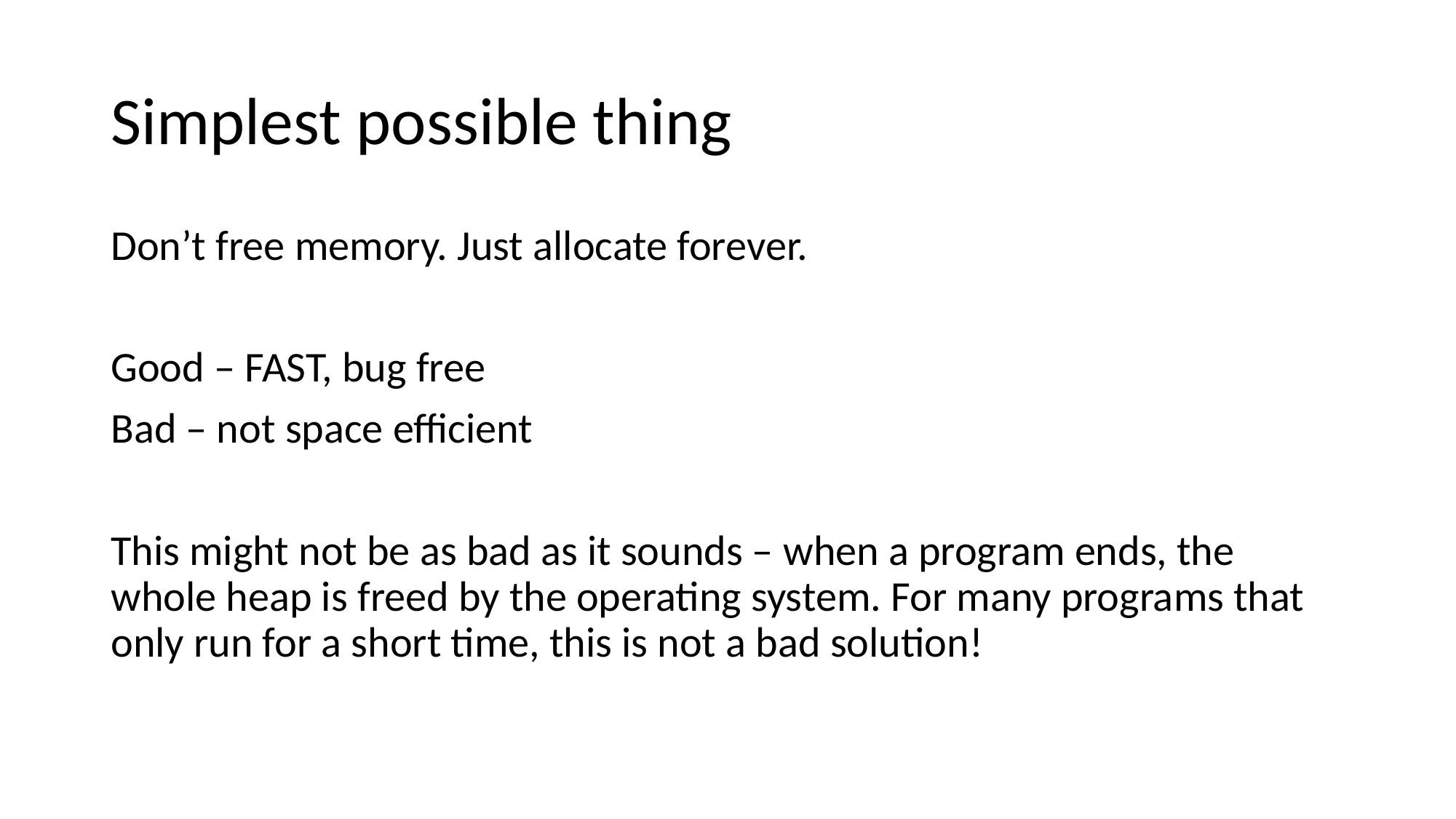

# Simplest possible thing
Don’t free memory. Just allocate forever.

Good – FAST, bug free
Bad – not space efficient

This might not be as bad as it sounds – when a program ends, the whole heap is freed by the operating system. For many programs that only run for a short time, this is not a bad solution!